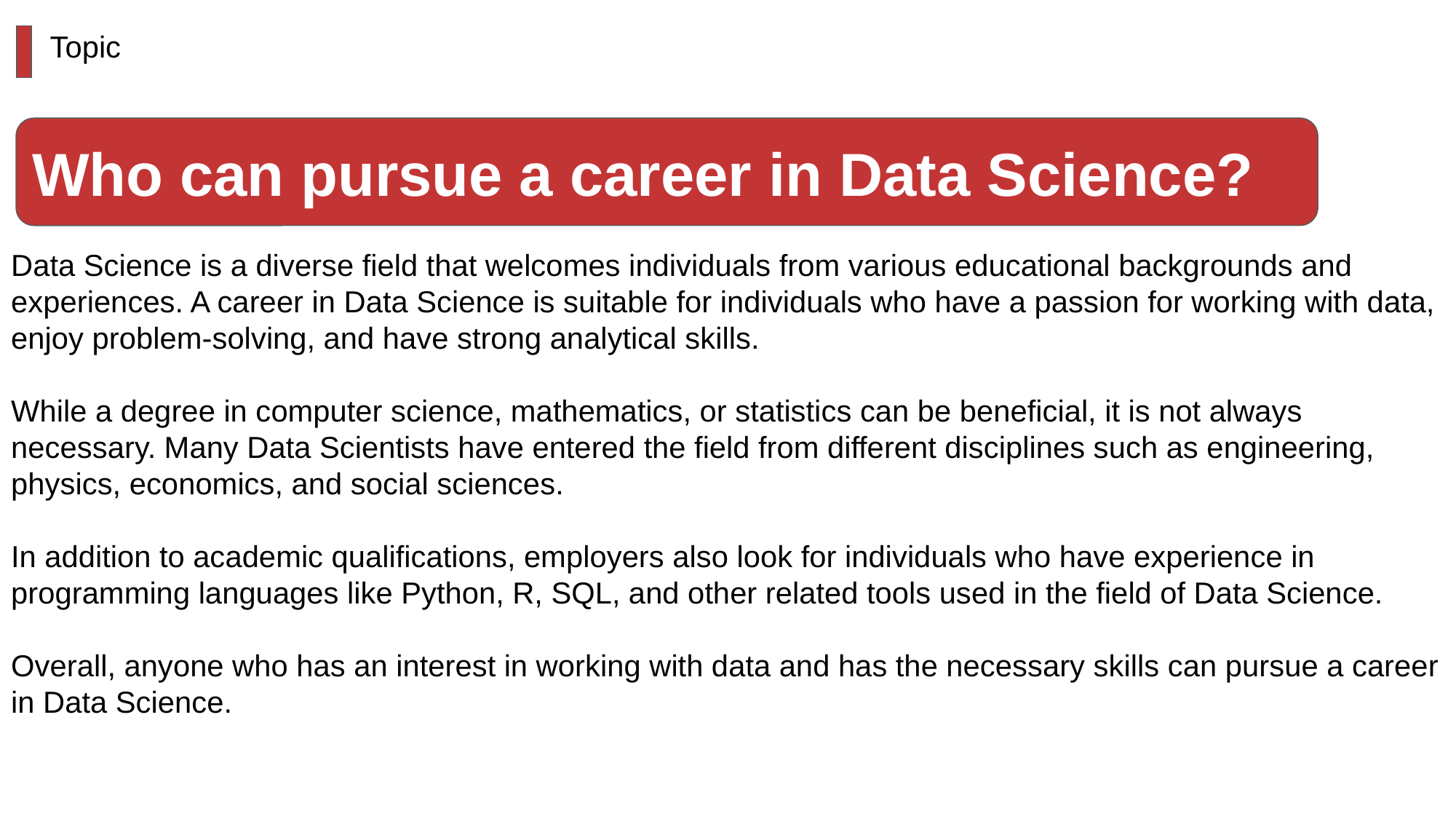

Data Science is a diverse field that welcomes individuals from various educational backgrounds and experiences. A career in Data Science is suitable for individuals who have a passion for working with data, enjoy problem-solving, and have strong analytical skills.

While a degree in computer science, mathematics, or statistics can be beneficial, it is not always necessary. Many Data Scientists have entered the field from different disciplines such as engineering, physics, economics, and social sciences.

In addition to academic qualifications, employers also look for individuals who have experience in programming languages like Python, R, SQL, and other related tools used in the field of Data Science.

Overall, anyone who has an interest in working with data and has the necessary skills can pursue a career in Data Science.

Topic
Who can pursue a career in Data Science?